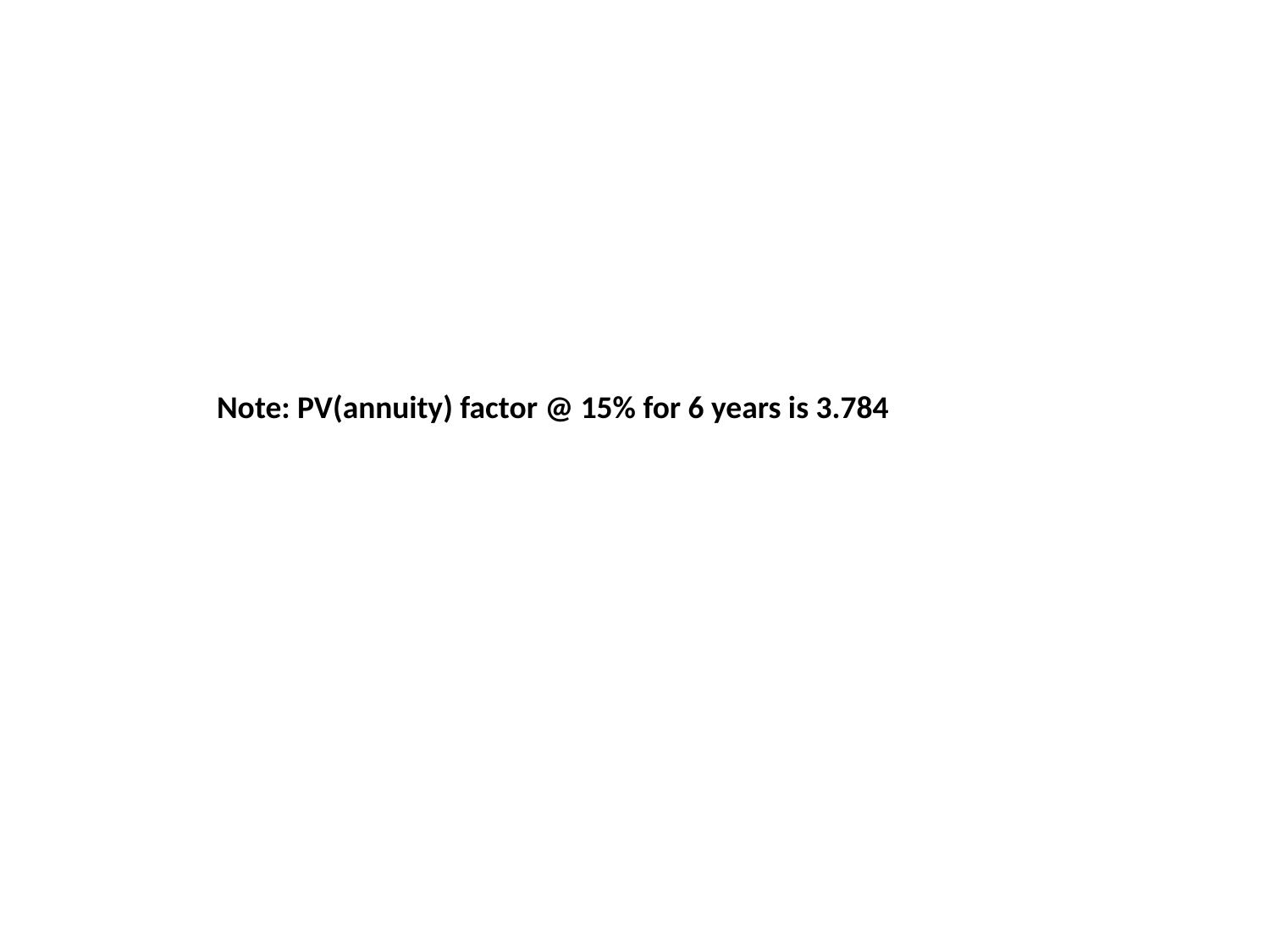

Note: PV(annuity) factor @ 15% for 6 years is 3.784